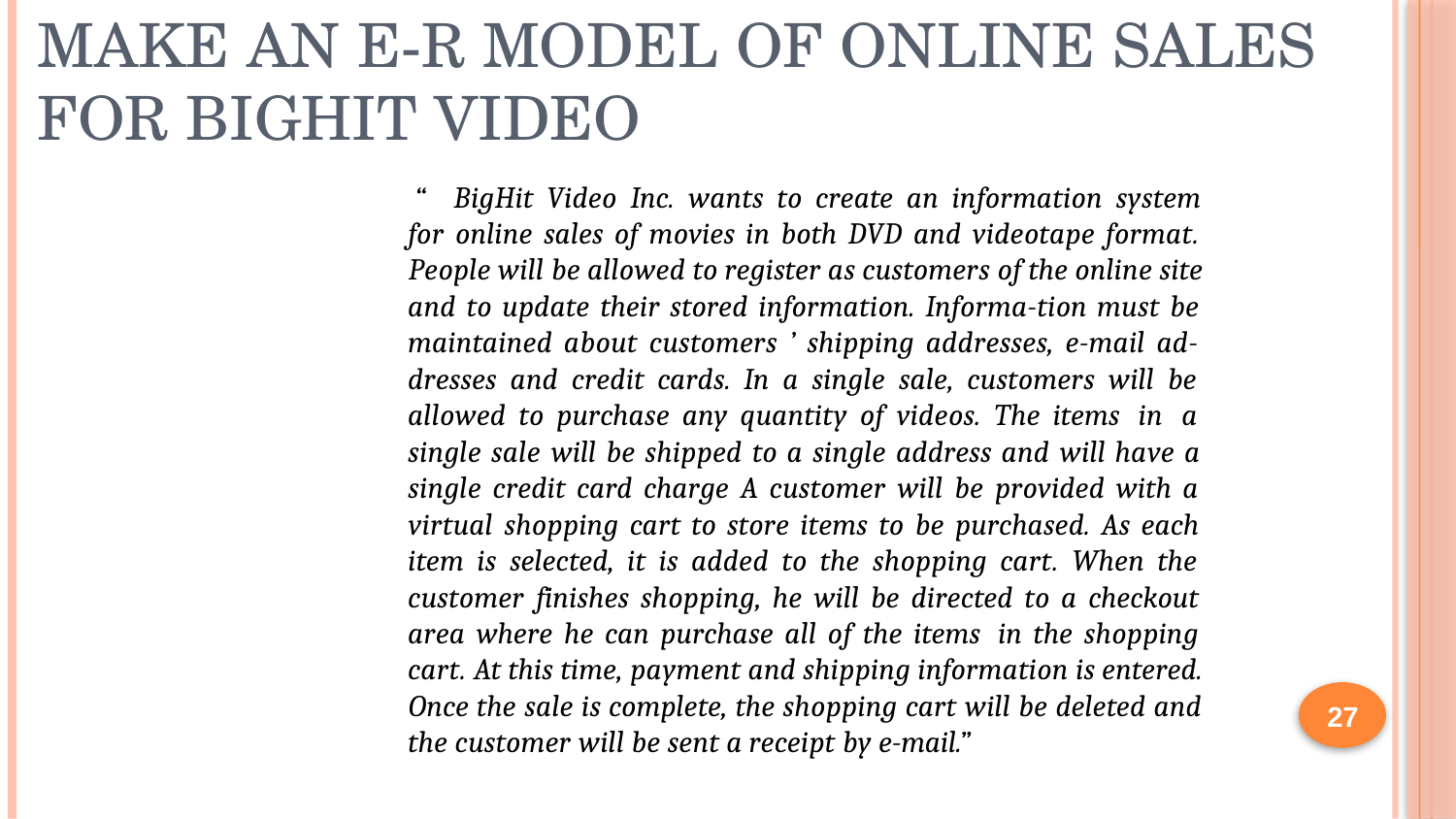

# Make an E-R MODEL of ONLINE SALES FOR BIGHIT VIDEO
“   BigHit Video Inc. wants to create an information system  for online sales of movies in both DVD and videotape format.  People will be allowed to register as customers of the online site  and to update their stored information. Informa-tion must be  maintained about customers ’ shipping addresses, e-mail ad-  dresses and credit cards. In a single sale, customers will be  allowed to purchase any quantity of videos. The items in a  single sale will be shipped to a single address and will have a  single credit card charge A customer will be provided with a  virtual shopping cart to store items to be purchased. As each  item is selected, it is added to the shopping cart. When the  customer finishes shopping, he will be directed to a checkout  area where he can purchase all of the items in the shopping  cart. At this time, payment and shipping information is entered.  Once the sale is complete, the shopping cart will be deleted and  the customer will be sent a receipt by e-mail.”
27